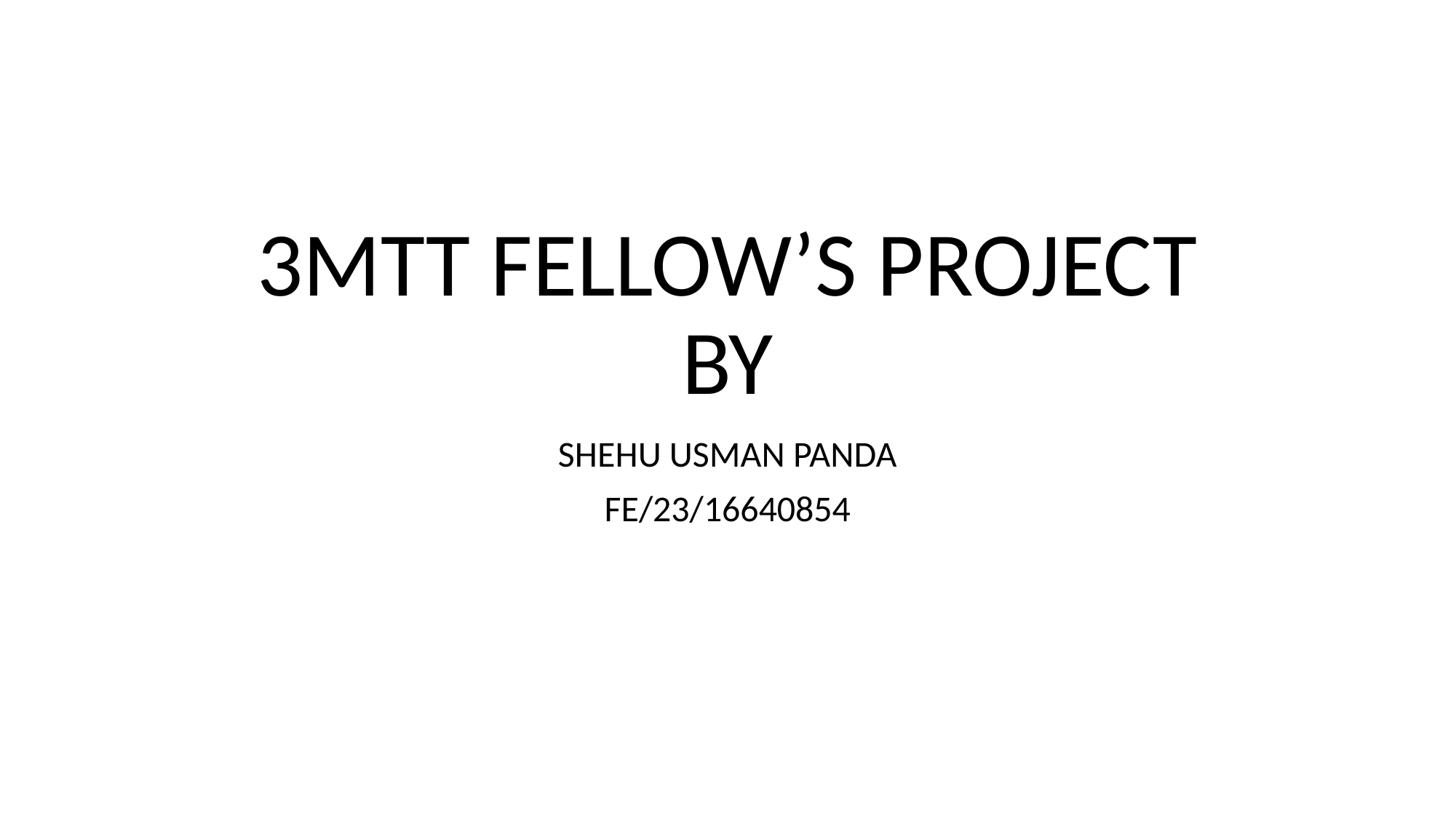

# 3MTT FELLOW’S PROJECT BY
SHEHU USMAN PANDA
FE/23/16640854